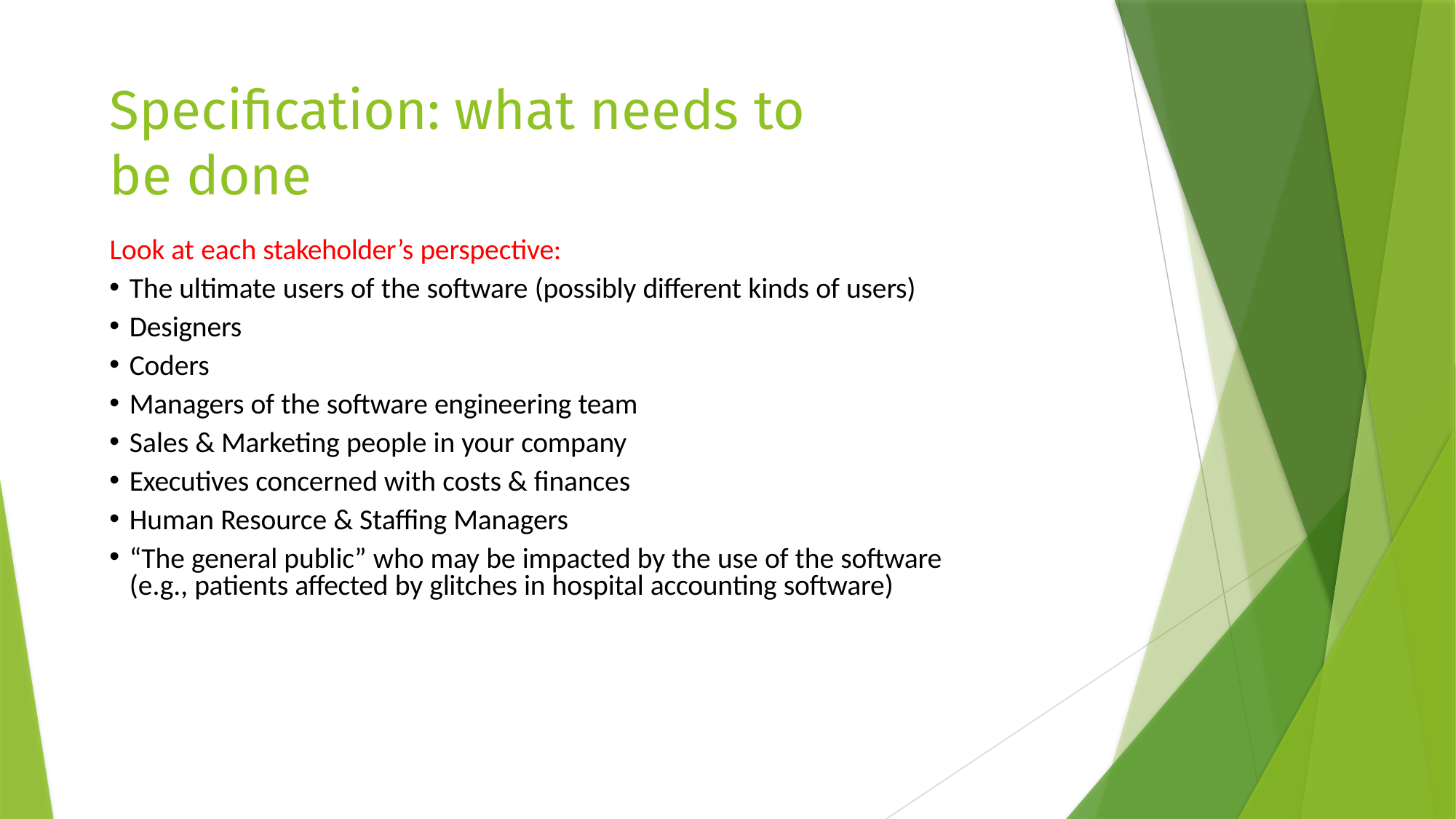

# Specification: what needs to be done
Look at each stakeholder’s perspective:
The ultimate users of the software (possibly different kinds of users)
Designers
Coders
Managers of the software engineering team
Sales & Marketing people in your company
Executives concerned with costs & finances
Human Resource & Staffing Managers
“The general public” who may be impacted by the use of the software (e.g., patients affected by glitches in hospital accounting software)